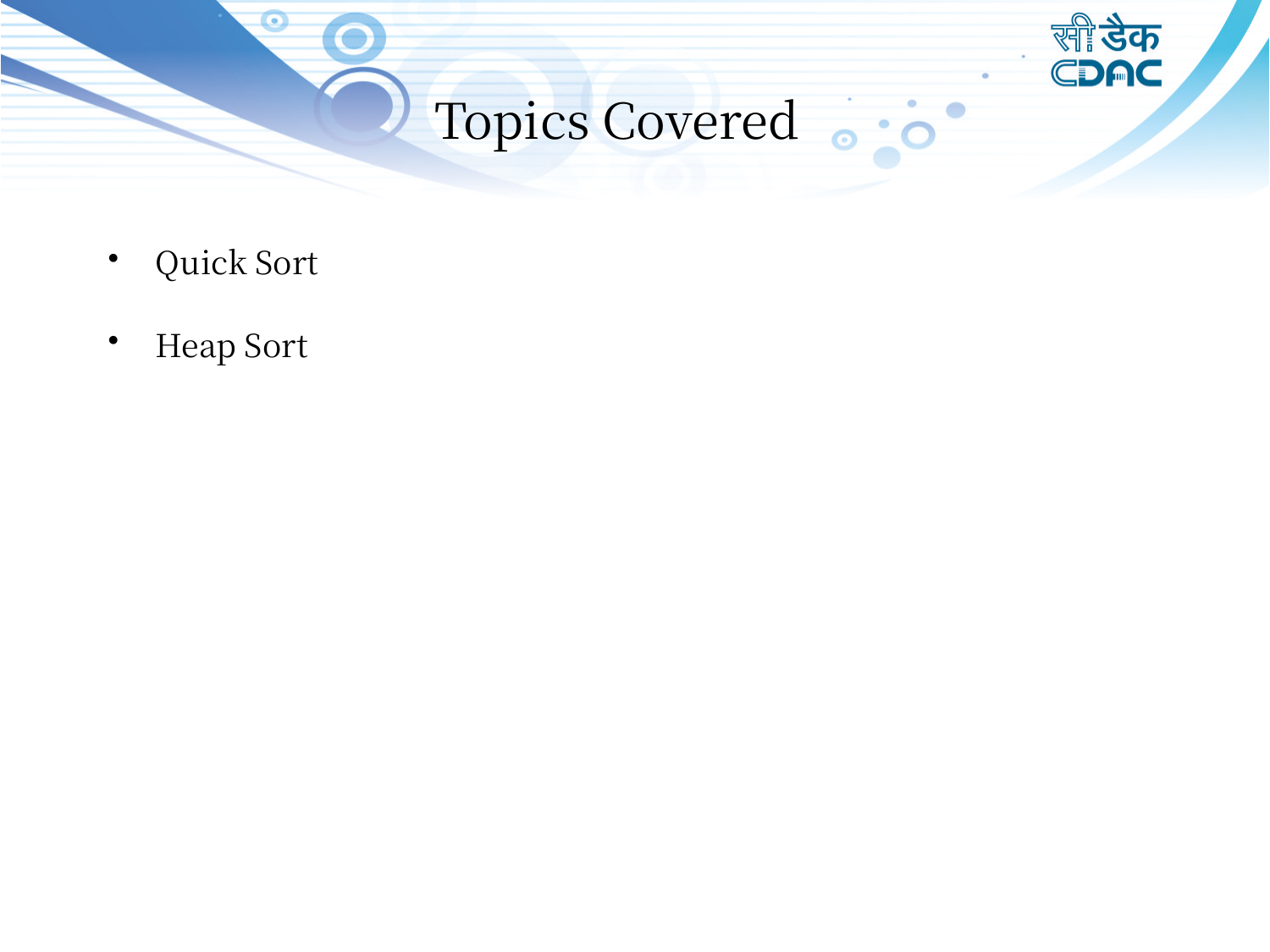

# Topics Covered
Quick Sort
Heap Sort